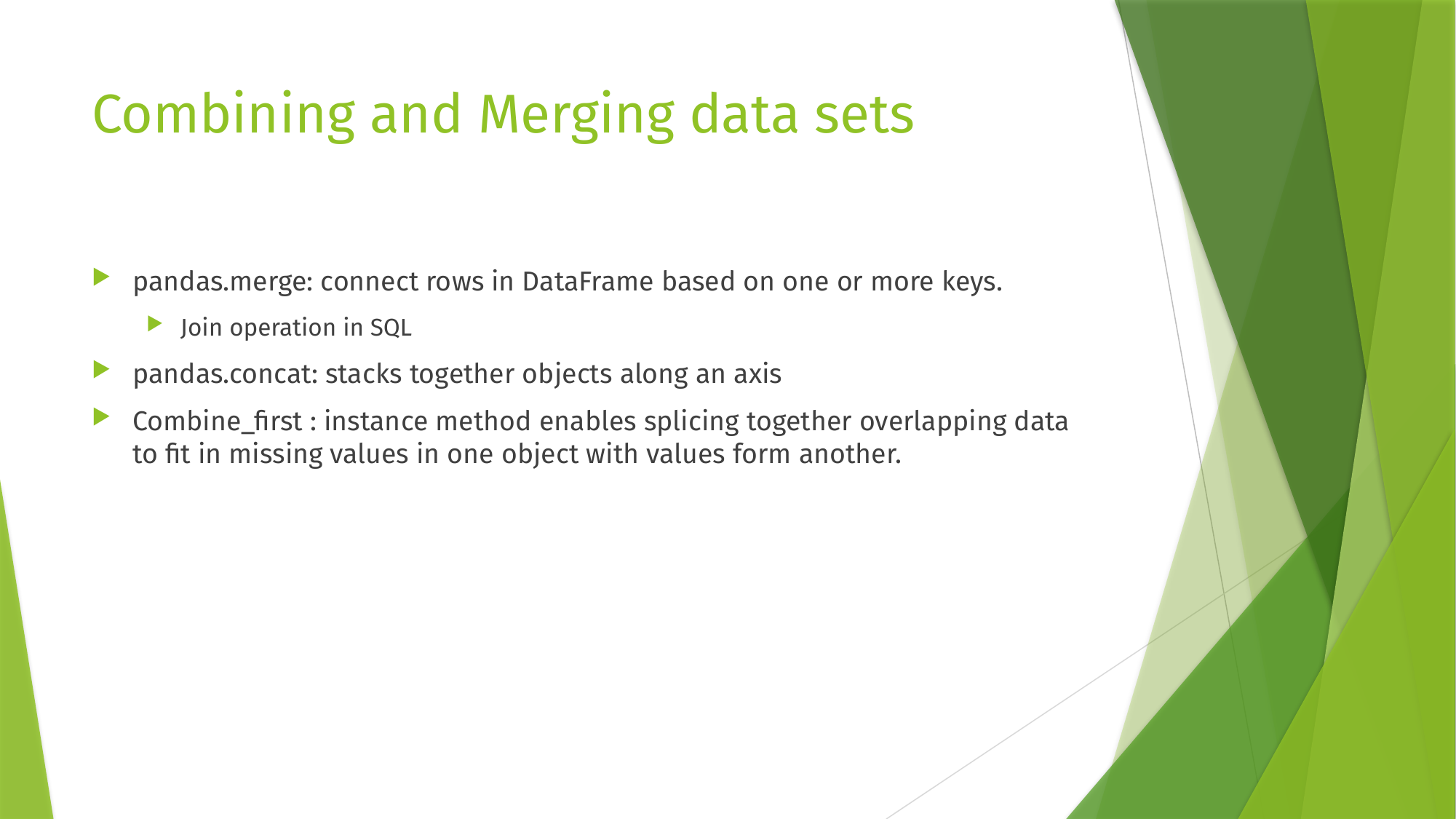

# Combining and Merging data sets
pandas.merge: connect rows in DataFrame based on one or more keys.
Join operation in SQL
pandas.concat: stacks together objects along an axis
Combine_first : instance method enables splicing together overlapping data to fit in missing values in one object with values form another.